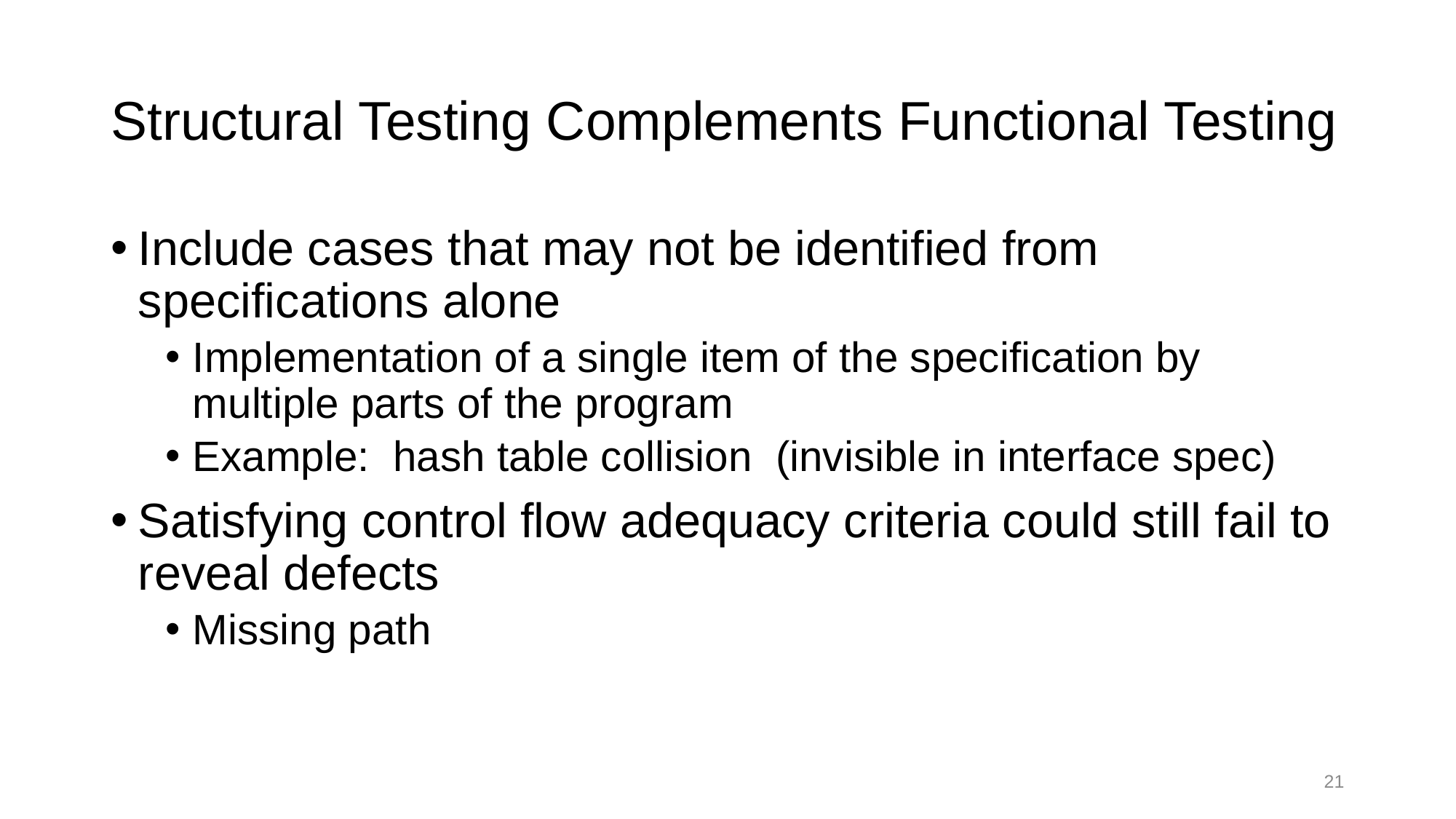

Structural Testing Complements Functional Testing
Include cases that may not be identified from specifications alone
Implementation of a single item of the specification by multiple parts of the program
Example:  hash table collision  (invisible in interface spec)
Satisfying control flow adequacy criteria could still fail to reveal defects
Missing path
21